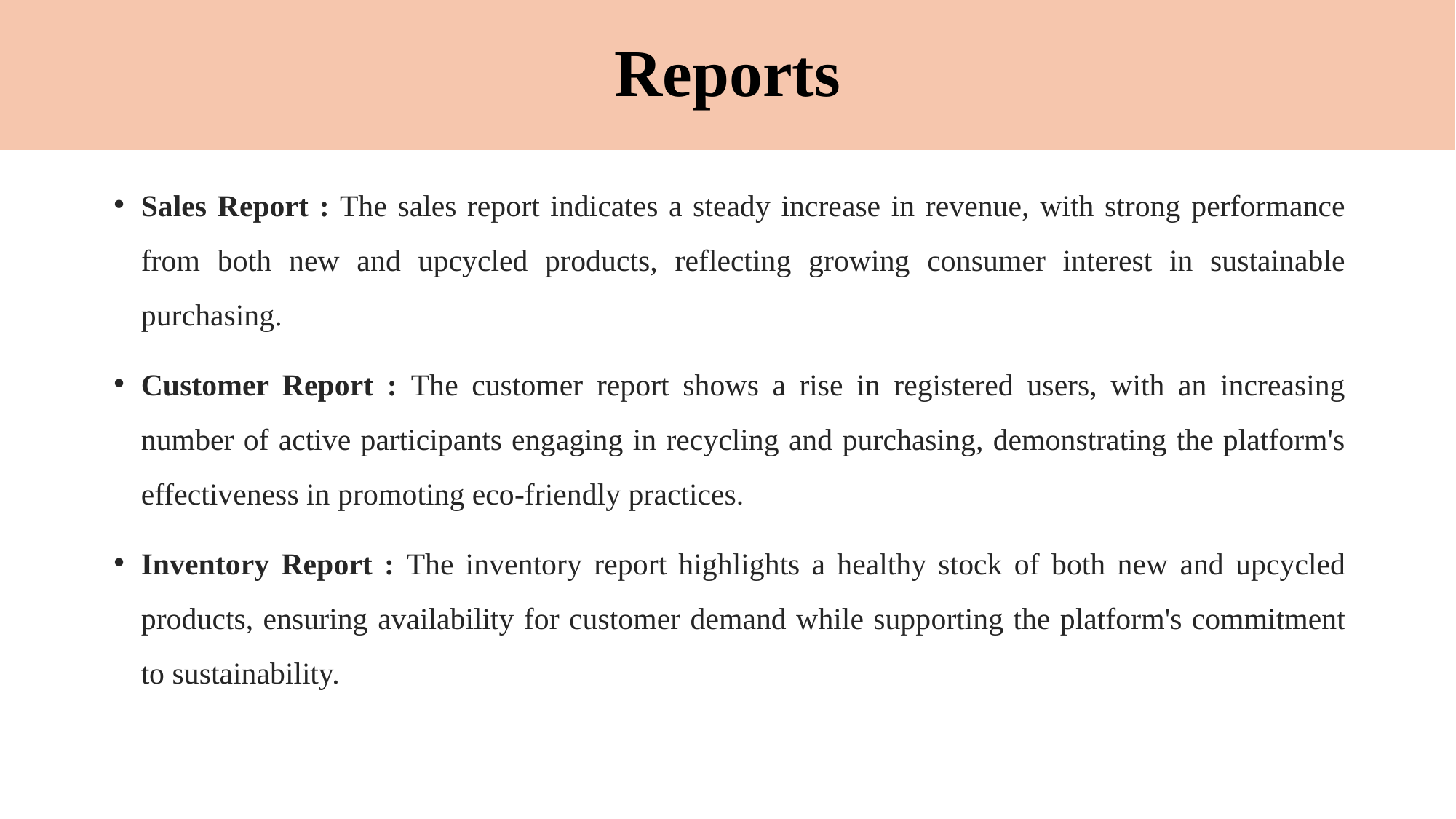

# Reports
Sales Report : The sales report indicates a steady increase in revenue, with strong performance from both new and upcycled products, reflecting growing consumer interest in sustainable purchasing.
Customer Report : The customer report shows a rise in registered users, with an increasing number of active participants engaging in recycling and purchasing, demonstrating the platform's effectiveness in promoting eco-friendly practices.
Inventory Report : The inventory report highlights a healthy stock of both new and upcycled products, ensuring availability for customer demand while supporting the platform's commitment to sustainability.